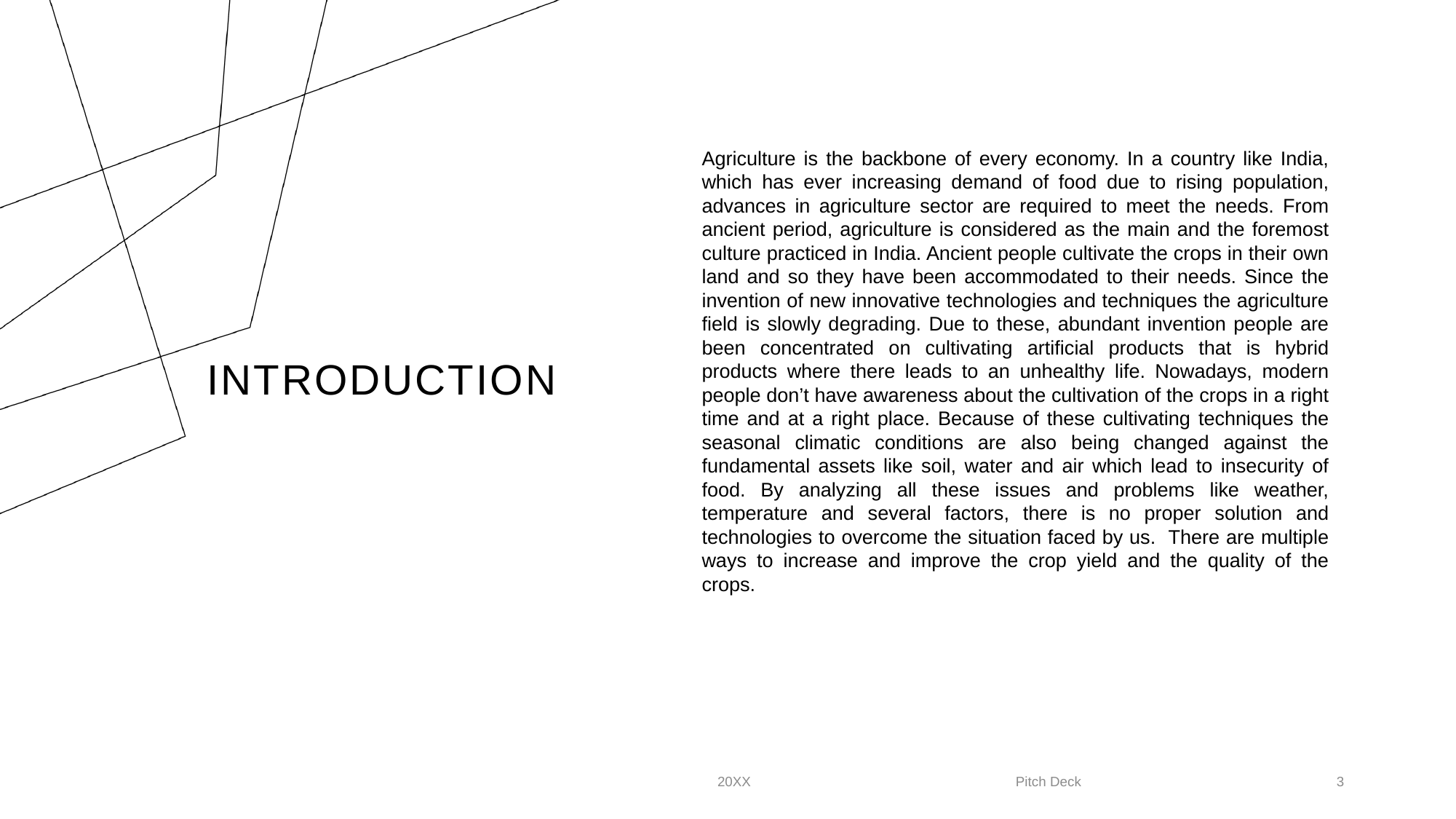

Agriculture is the backbone of every economy. In a country like India, which has ever increasing demand of food due to rising population, advances in agriculture sector are required to meet the needs. From ancient period, agriculture is considered as the main and the foremost culture practiced in India. Ancient people cultivate the crops in their own land and so they have been accommodated to their needs. Since the invention of new innovative technologies and techniques the agriculture field is slowly degrading. Due to these, abundant invention people are been concentrated on cultivating artificial products that is hybrid products where there leads to an unhealthy life. Nowadays, modern people don’t have awareness about the cultivation of the crops in a right time and at a right place. Because of these cultivating techniques the seasonal climatic conditions are also being changed against the fundamental assets like soil, water and air which lead to insecurity of food. By analyzing all these issues and problems like weather, temperature and several factors, there is no proper solution and technologies to overcome the situation faced by us.  There are multiple ways to increase and improve the crop yield and the quality of the crops.
# INTRODUCTION
20XX
Pitch Deck
3